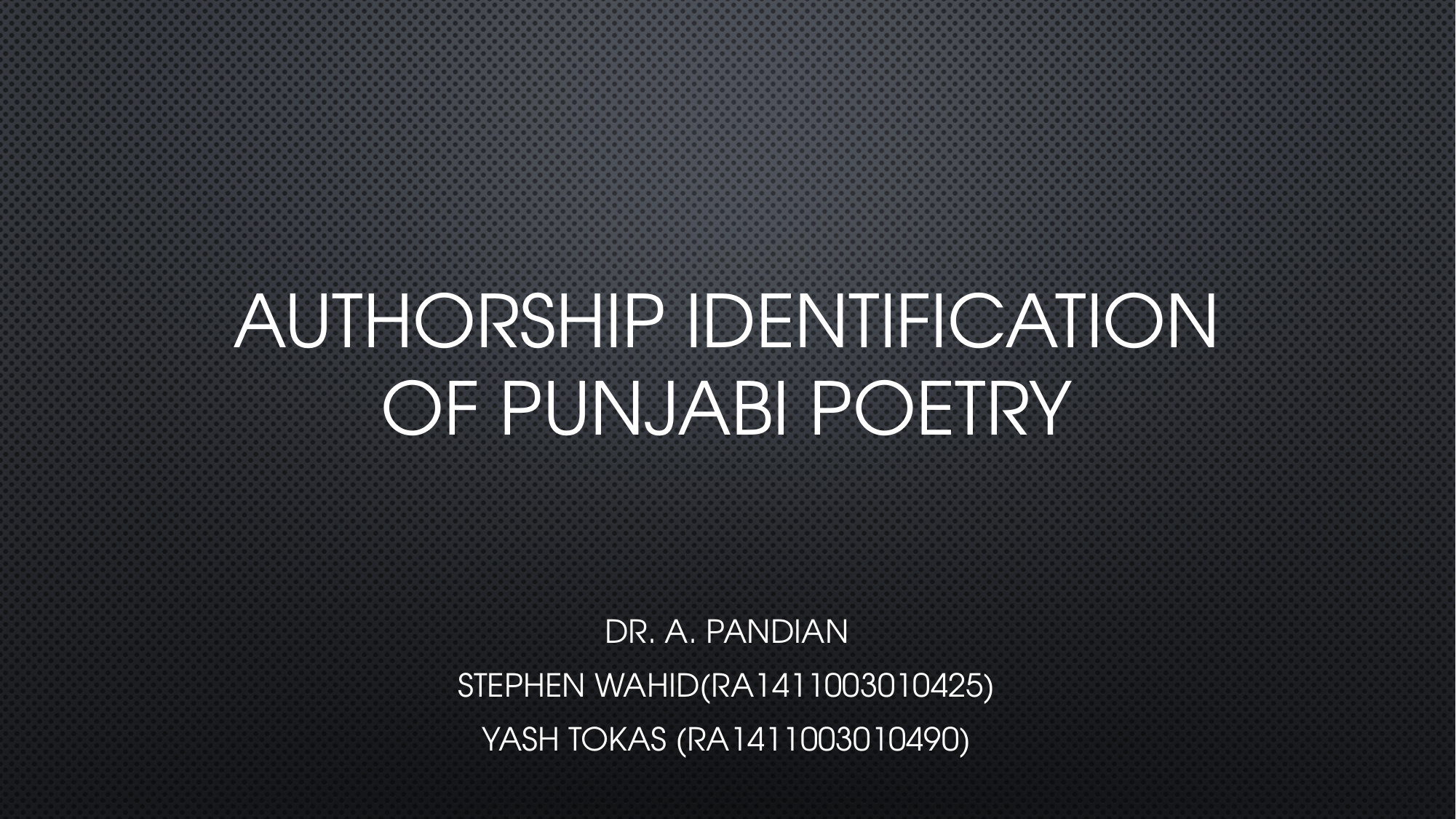

# AUTHORSHIP Identification OF PUNJABI POETRY

Dr. A. Pandian
Stephen Wahid(RA1411003010425)
Yash Tokas (RA1411003010490)